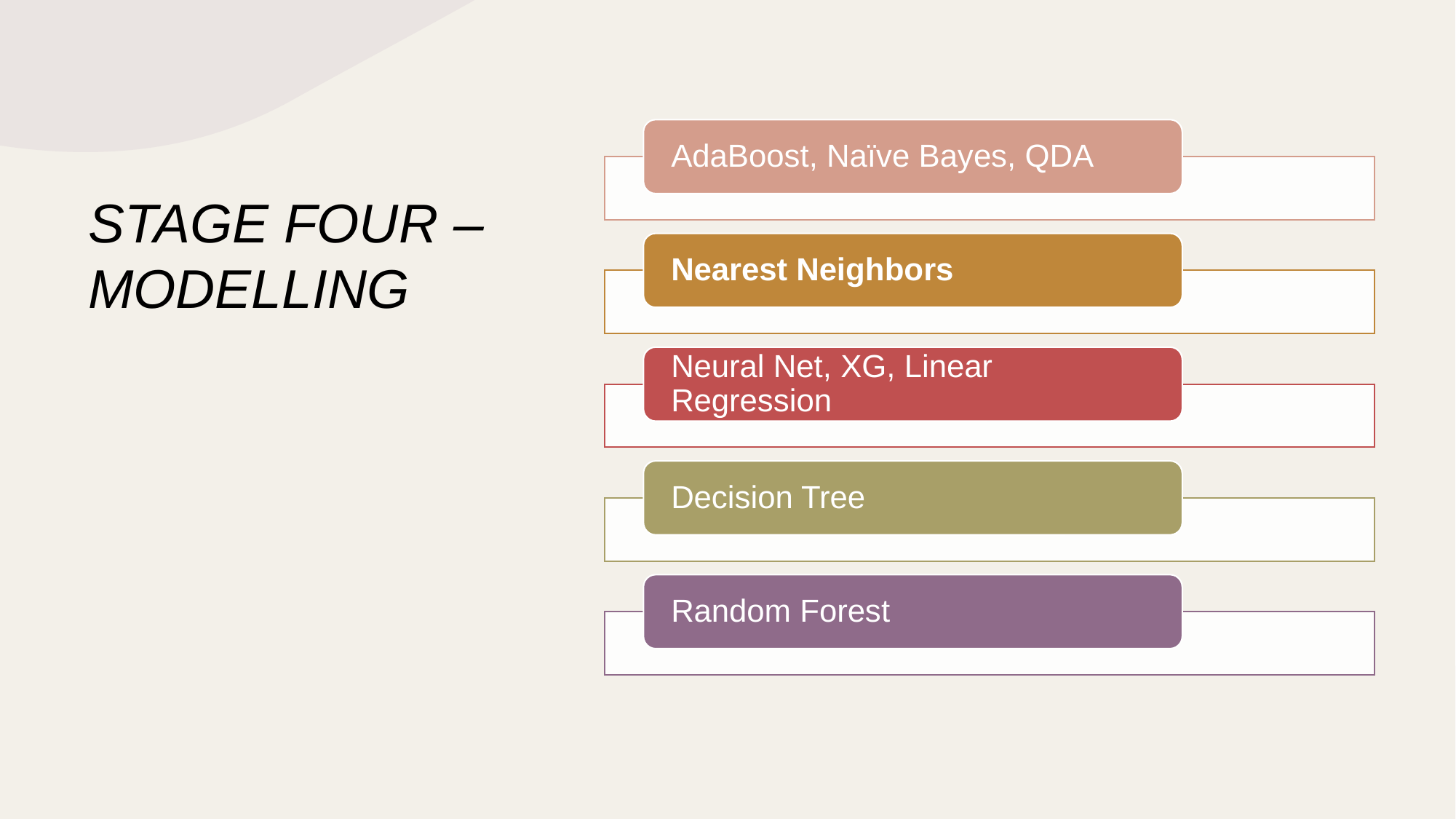

AdaBoost, Naïve Bayes, QDA
Nearest Neighbors
Neural Net, XG, Linear Regression
Decision Tree
Random Forest
# STAGE FOUR – MODELLING